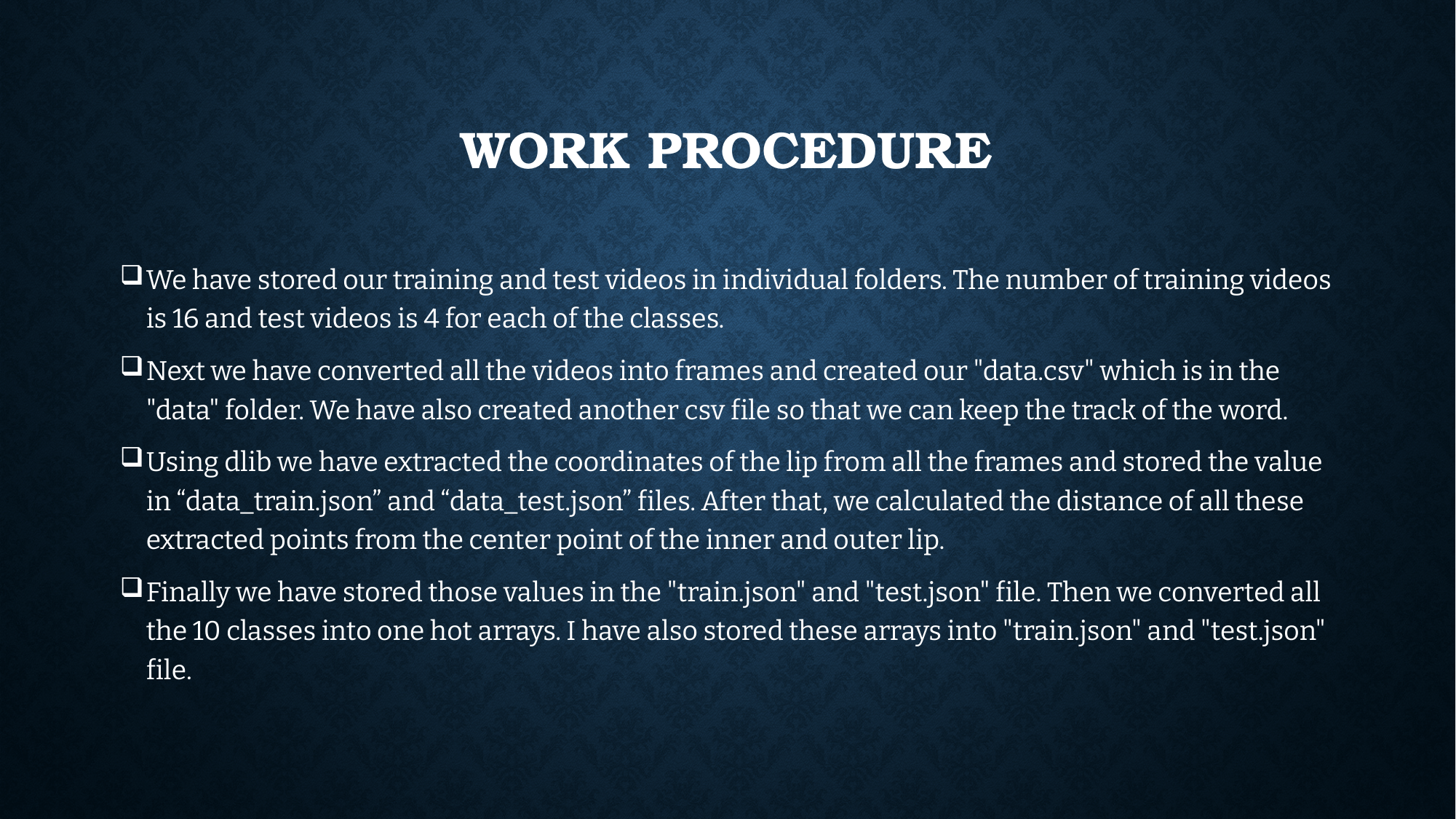

# Work procedure
We have stored our training and test videos in individual folders. The number of training videos is 16 and test videos is 4 for each of the classes.
Next we have converted all the videos into frames and created our "data.csv" which is in the "data" folder. We have also created another csv file so that we can keep the track of the word.
Using dlib we have extracted the coordinates of the lip from all the frames and stored the value in “data_train.json” and “data_test.json” files. After that, we calculated the distance of all these extracted points from the center point of the inner and outer lip.
Finally we have stored those values in the "train.json" and "test.json" file. Then we converted all the 10 classes into one hot arrays. I have also stored these arrays into "train.json" and "test.json" file.